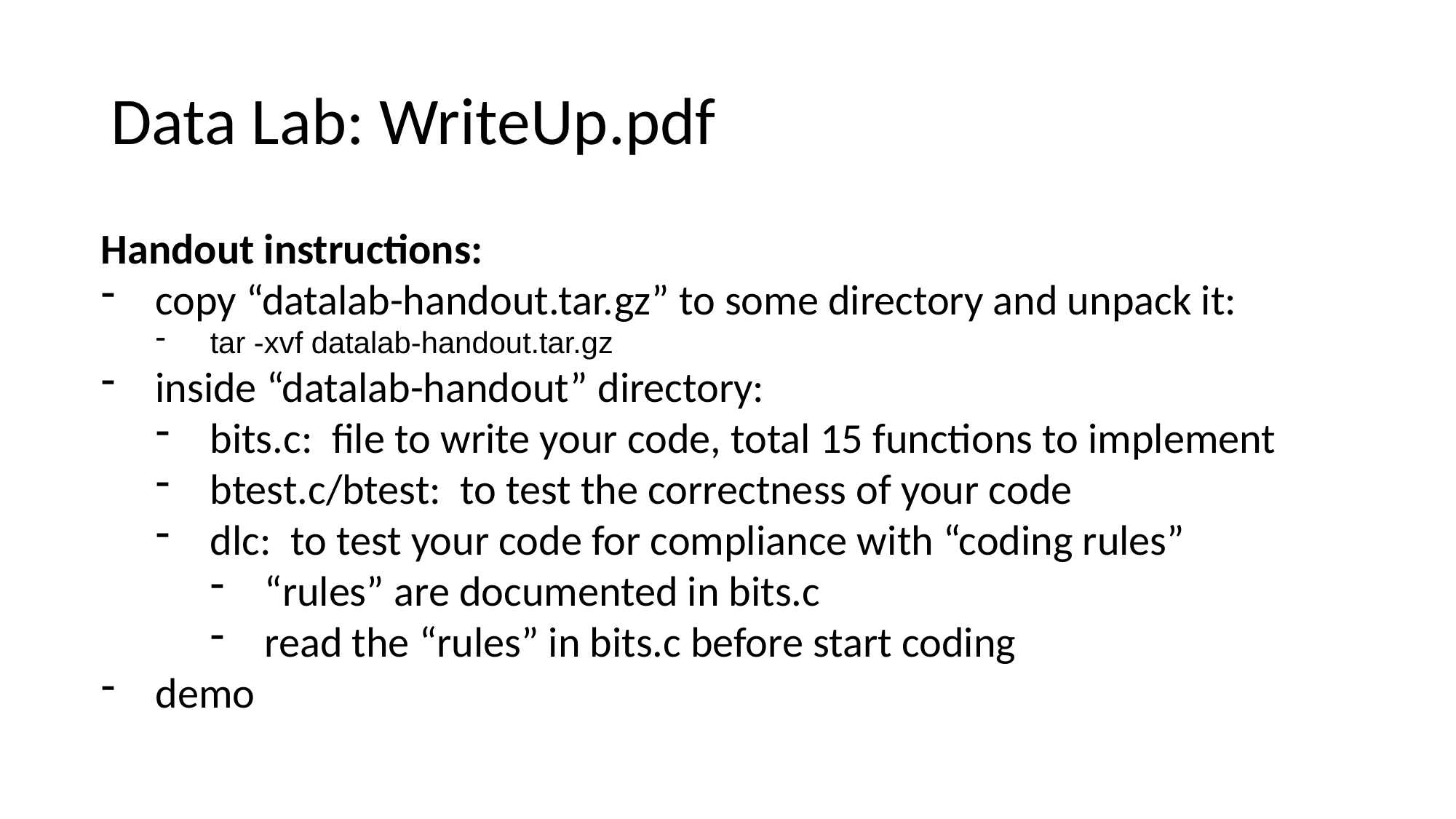

# Data Lab: WriteUp.pdf
Handout instructions:
copy “datalab-handout.tar.gz” to some directory and unpack it:
tar -xvf datalab-handout.tar.gz
inside “datalab-handout” directory:
bits.c:  file to write your code, total 15 functions to implement
btest.c/btest:  to test the correctness of your code
dlc:  to test your code for compliance with “coding rules”
“rules” are documented in bits.c
read the “rules” in bits.c before start coding
demo